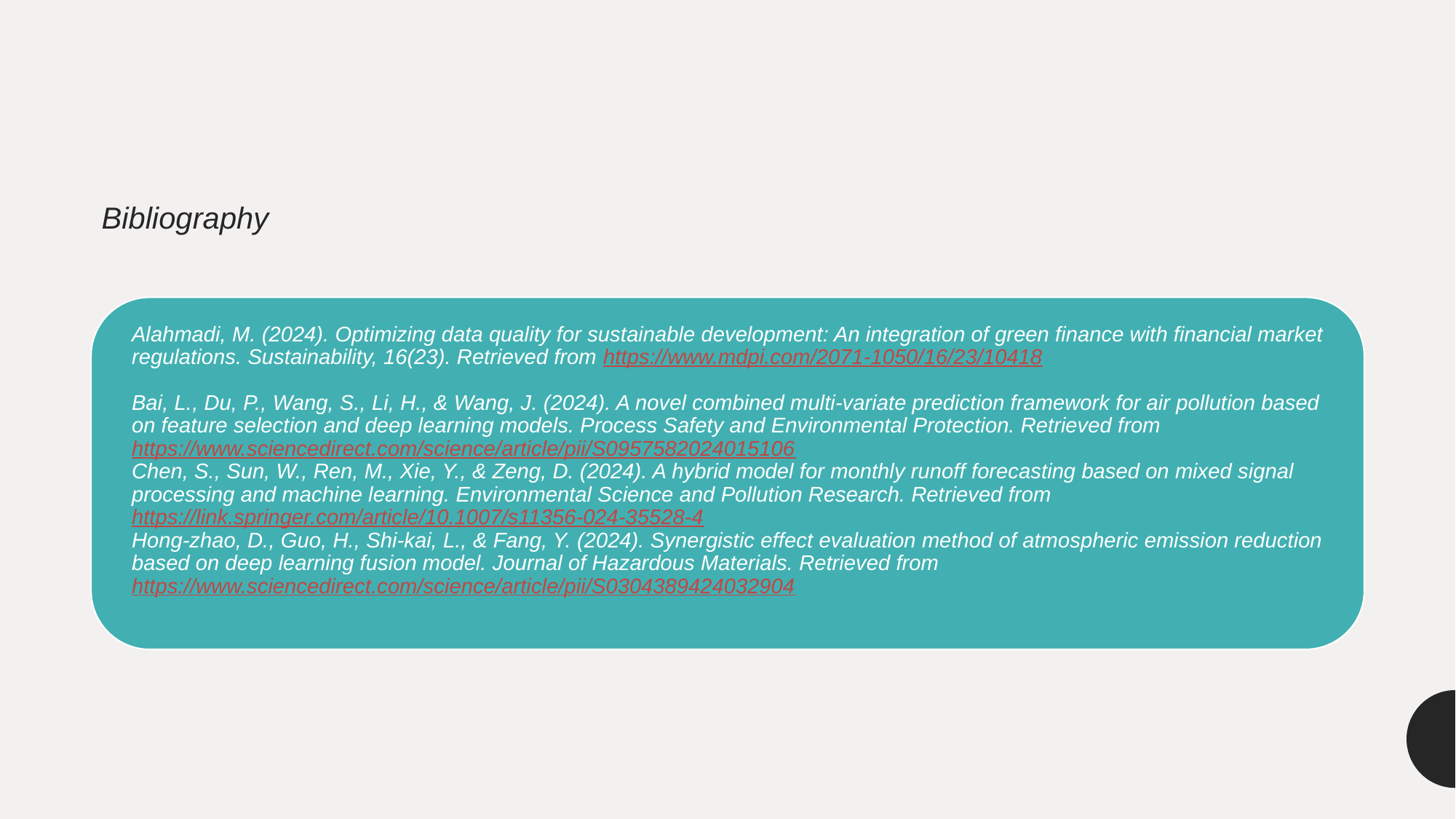

Bibliography
Alahmadi, M. (2024). Optimizing data quality for sustainable development: An integration of green finance with financial market regulations. Sustainability, 16(23). Retrieved from https://www.mdpi.com/2071-1050/16/23/10418
Bai, L., Du, P., Wang, S., Li, H., & Wang, J. (2024). A novel combined multi-variate prediction framework for air pollution based on feature selection and deep learning models. Process Safety and Environmental Protection. Retrieved from https://www.sciencedirect.com/science/article/pii/S0957582024015106
Chen, S., Sun, W., Ren, M., Xie, Y., & Zeng, D. (2024). A hybrid model for monthly runoff forecasting based on mixed signal processing and machine learning. Environmental Science and Pollution Research. Retrieved from https://link.springer.com/article/10.1007/s11356-024-35528-4
Hong-zhao, D., Guo, H., Shi-kai, L., & Fang, Y. (2024). Synergistic effect evaluation method of atmospheric emission reduction based on deep learning fusion model. Journal of Hazardous Materials. Retrieved from https://www.sciencedirect.com/science/article/pii/S0304389424032904